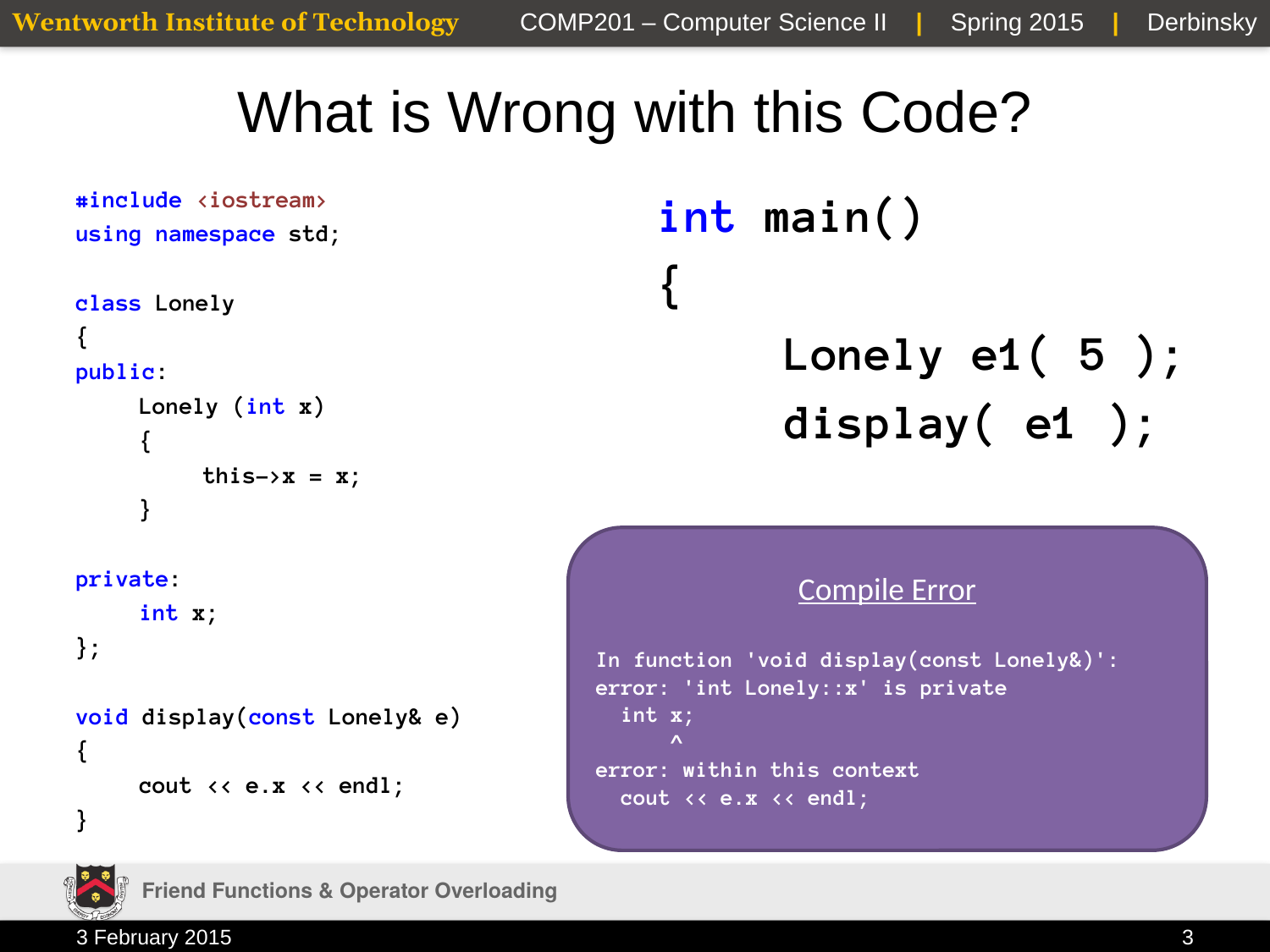

# What is Wrong with this Code?
#include <iostream>
using namespace std;

class Lonely
{
public:
	Lonely (int x)
	{
		this->x = x;
	}

private:
	int x;
};

void display(const Lonely& e)
{
	cout << e.x << endl;
}
int main()
{
	Lonely e1( 5 );
	display( e1 );

	return 0;
}
Compile Error

In function 'void display(const Lonely&)':
error: 'int Lonely::x' is private
  int x;
      ^
error: within this context
  cout << e.x << endl;
Friend Functions & Operator Overloading
3 February 2015
3